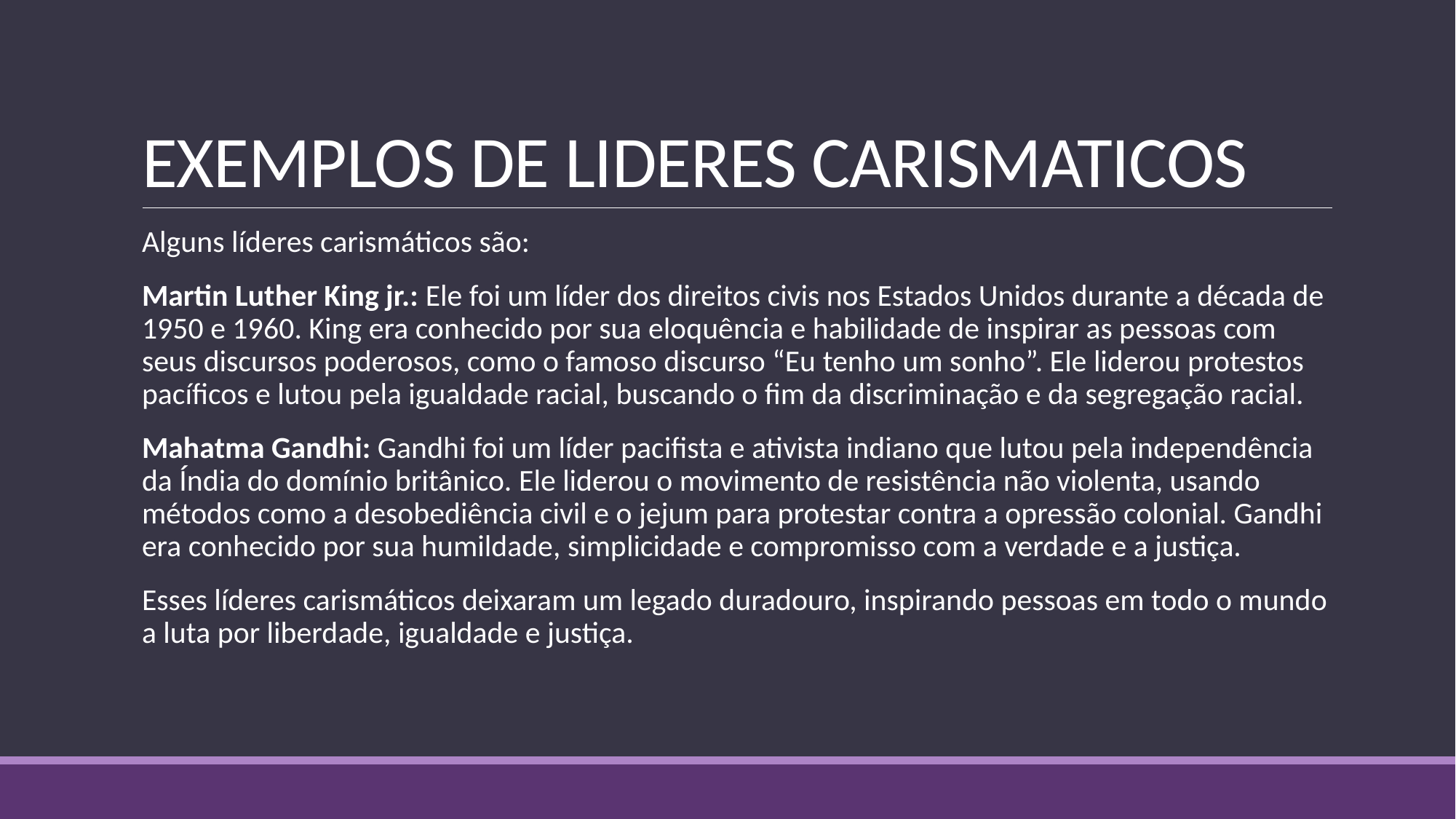

# EXEMPLOS DE LIDERES CARISMATICOS
Alguns líderes carismáticos são:
Martin Luther King jr.: Ele foi um líder dos direitos civis nos Estados Unidos durante a década de 1950 e 1960. King era conhecido por sua eloquência e habilidade de inspirar as pessoas com seus discursos poderosos, como o famoso discurso “Eu tenho um sonho”. Ele liderou protestos pacíficos e lutou pela igualdade racial, buscando o fim da discriminação e da segregação racial.
Mahatma Gandhi: Gandhi foi um líder pacifista e ativista indiano que lutou pela independência da Índia do domínio britânico. Ele liderou o movimento de resistência não violenta, usando métodos como a desobediência civil e o jejum para protestar contra a opressão colonial. Gandhi era conhecido por sua humildade, simplicidade e compromisso com a verdade e a justiça.
Esses líderes carismáticos deixaram um legado duradouro, inspirando pessoas em todo o mundo a luta por liberdade, igualdade e justiça.